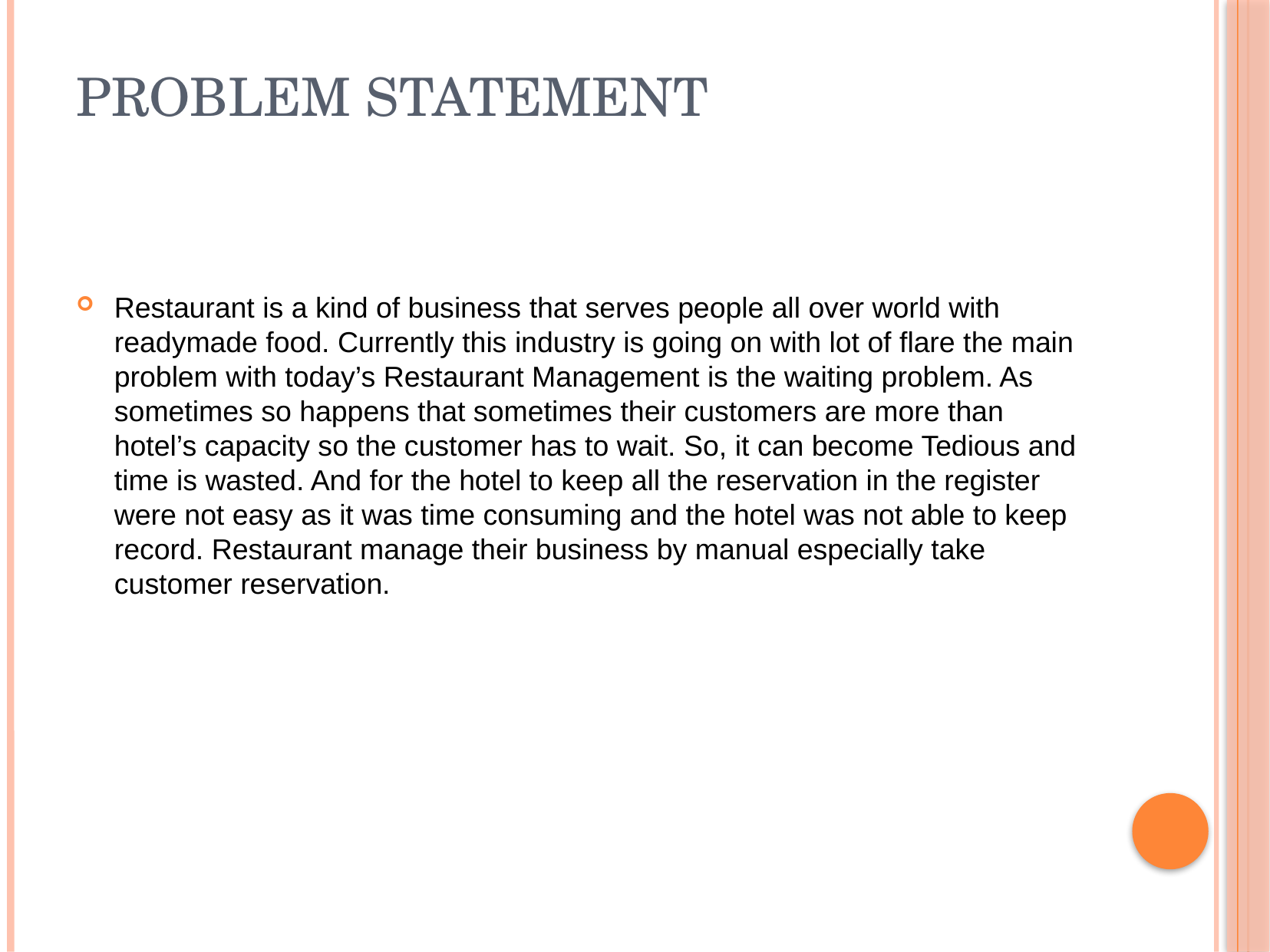

# Problem Statement

Restaurant is a kind of business that serves people all over world with readymade food. Currently this industry is going on with lot of flare the main problem with today’s Restaurant Management is the waiting problem. As sometimes so happens that sometimes their customers are more than hotel’s capacity so the customer has to wait. So, it can become Tedious and time is wasted. And for the hotel to keep all the reservation in the register were not easy as it was time consuming and the hotel was not able to keep record. Restaurant manage their business by manual especially take customer reservation.